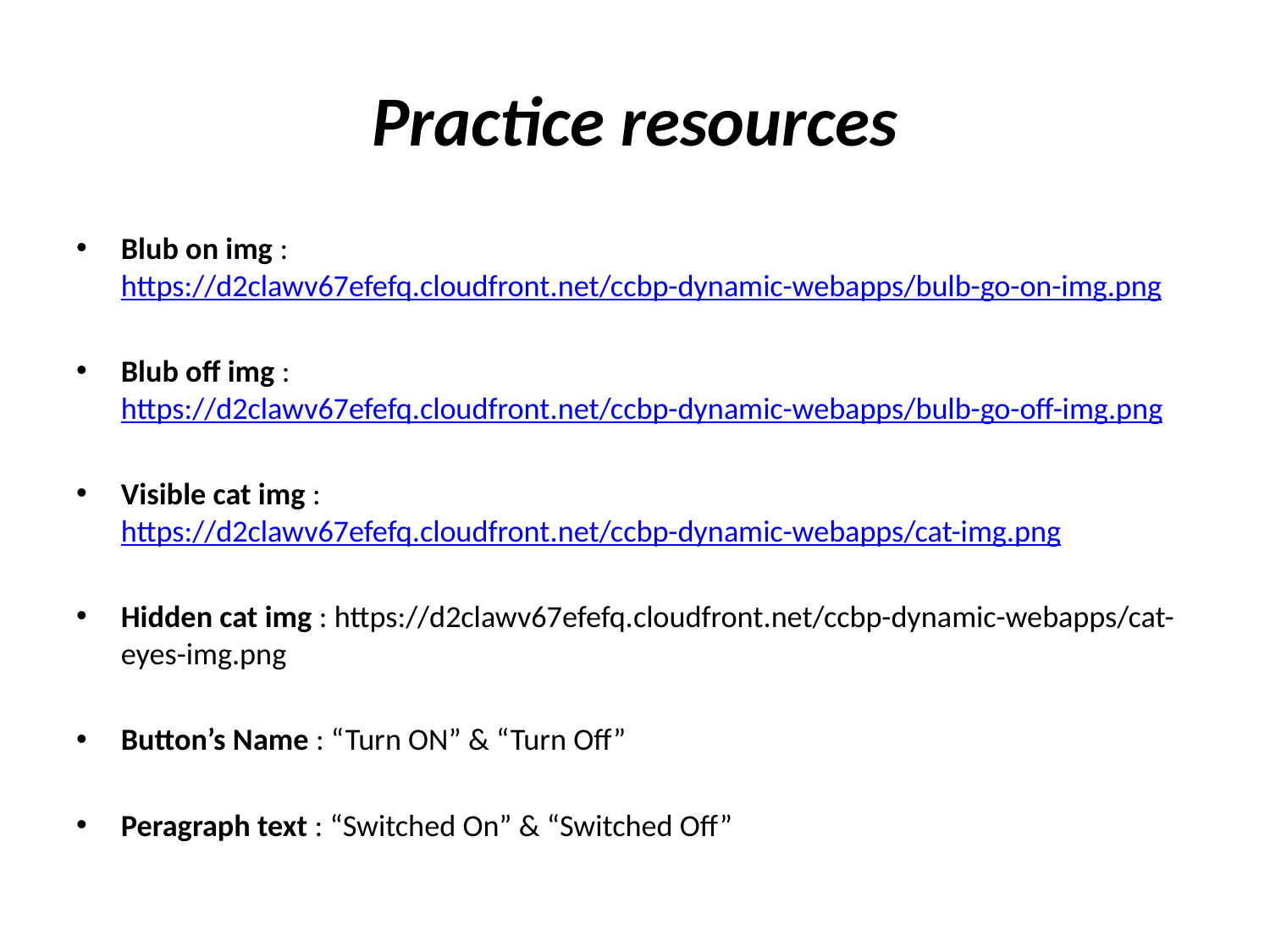

# Practice resources
Blub on img : https://d2clawv67efefq.cloudfront.net/ccbp-dynamic-webapps/bulb-go-on-img.png

Blub off img : https://d2clawv67efefq.cloudfront.net/ccbp-dynamic-webapps/bulb-go-off-img.png

Visible cat img : https://d2clawv67efefq.cloudfront.net/ccbp-dynamic-webapps/cat-img.png

Hidden cat img : https://d2clawv67efefq.cloudfront.net/ccbp-dynamic-webapps/cat-eyes-img.png

Button’s Name : “Turn ON” & “Turn Off”

Peragraph text : “Switched On” & “Switched Off”